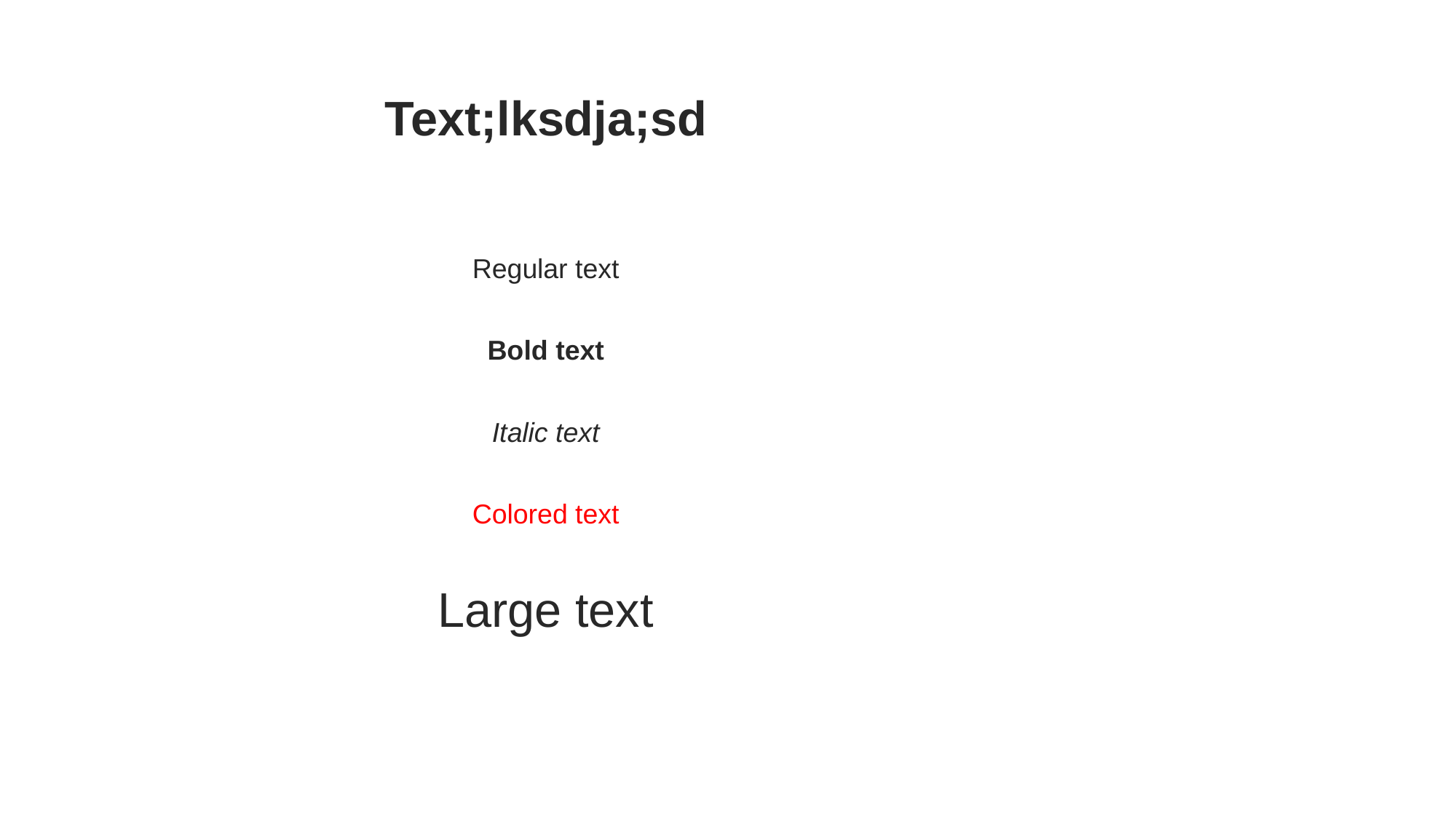

Text;lksdja;sd
Regular text
Bold text
Italic text
Colored text
Large text